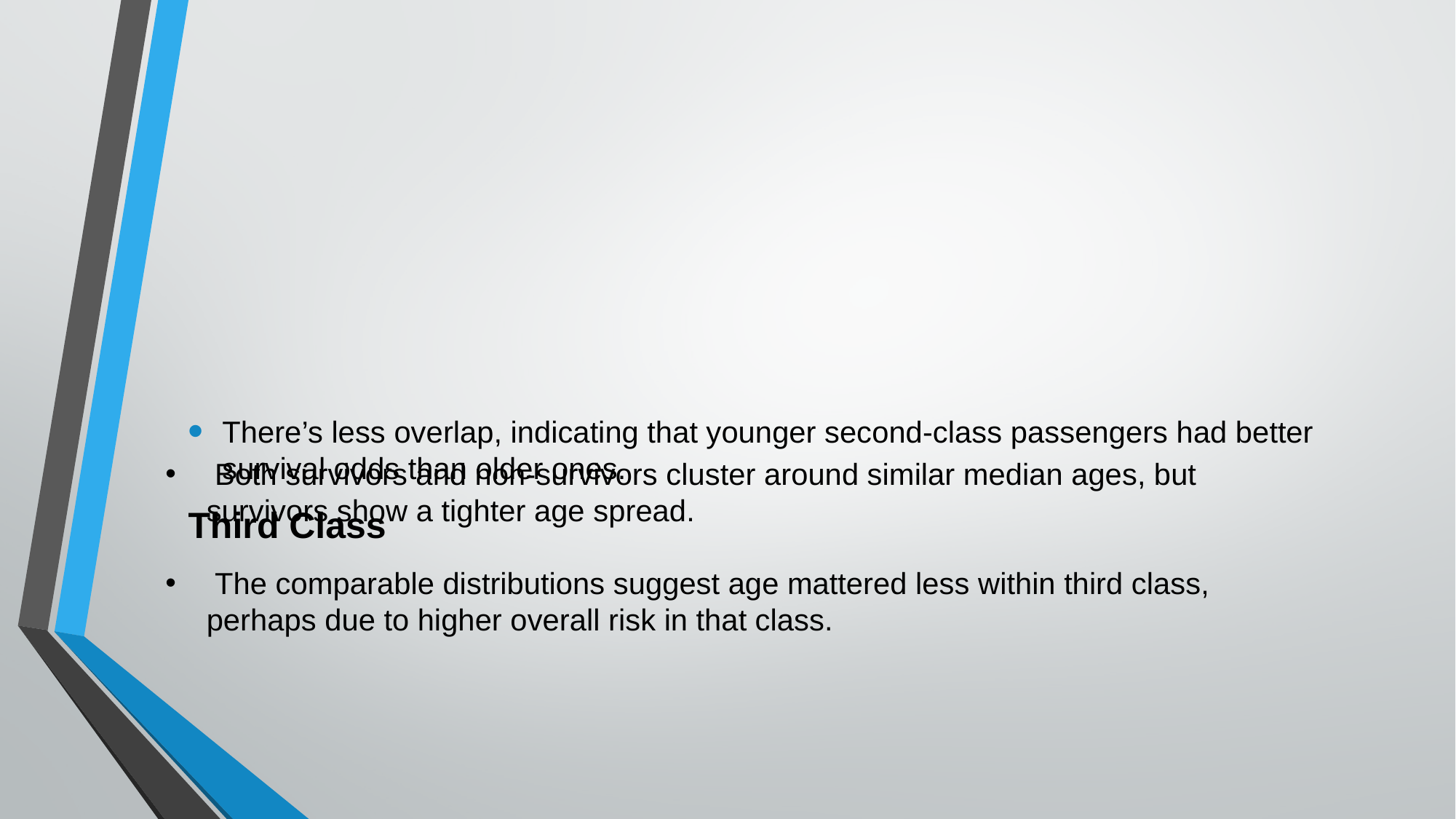

There’s less overlap, indicating that younger second-class passengers had better survival odds than older ones.
Third Class

 Both survivors and non-survivors cluster around similar median ages, but survivors show a tighter age spread.

 The comparable distributions suggest age mattered less within third class, perhaps due to higher overall risk in that class.